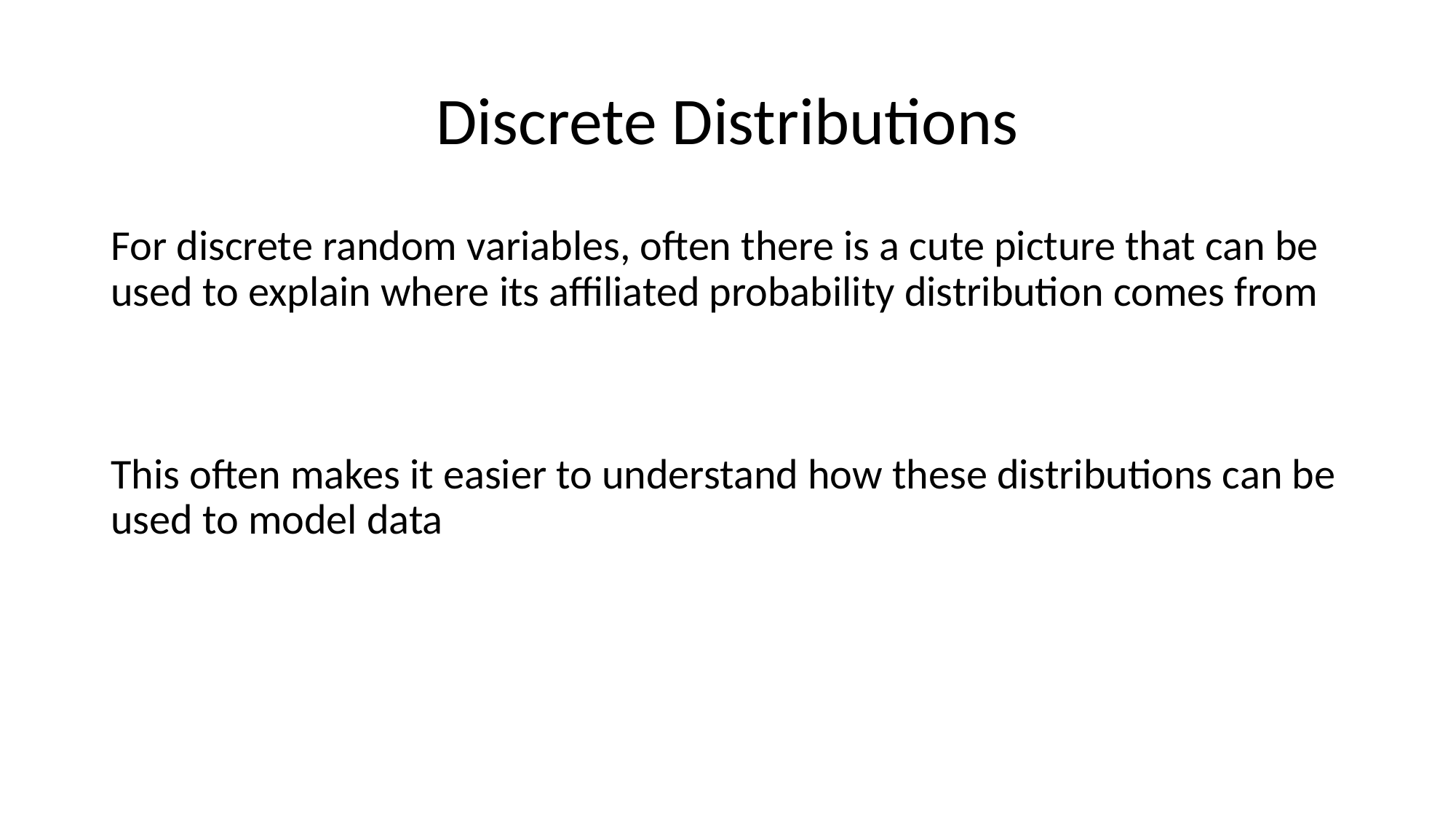

# Discrete Distributions
For discrete random variables, often there is a cute picture that can be used to explain where its affiliated probability distribution comes from

This often makes it easier to understand how these distributions can be used to model data